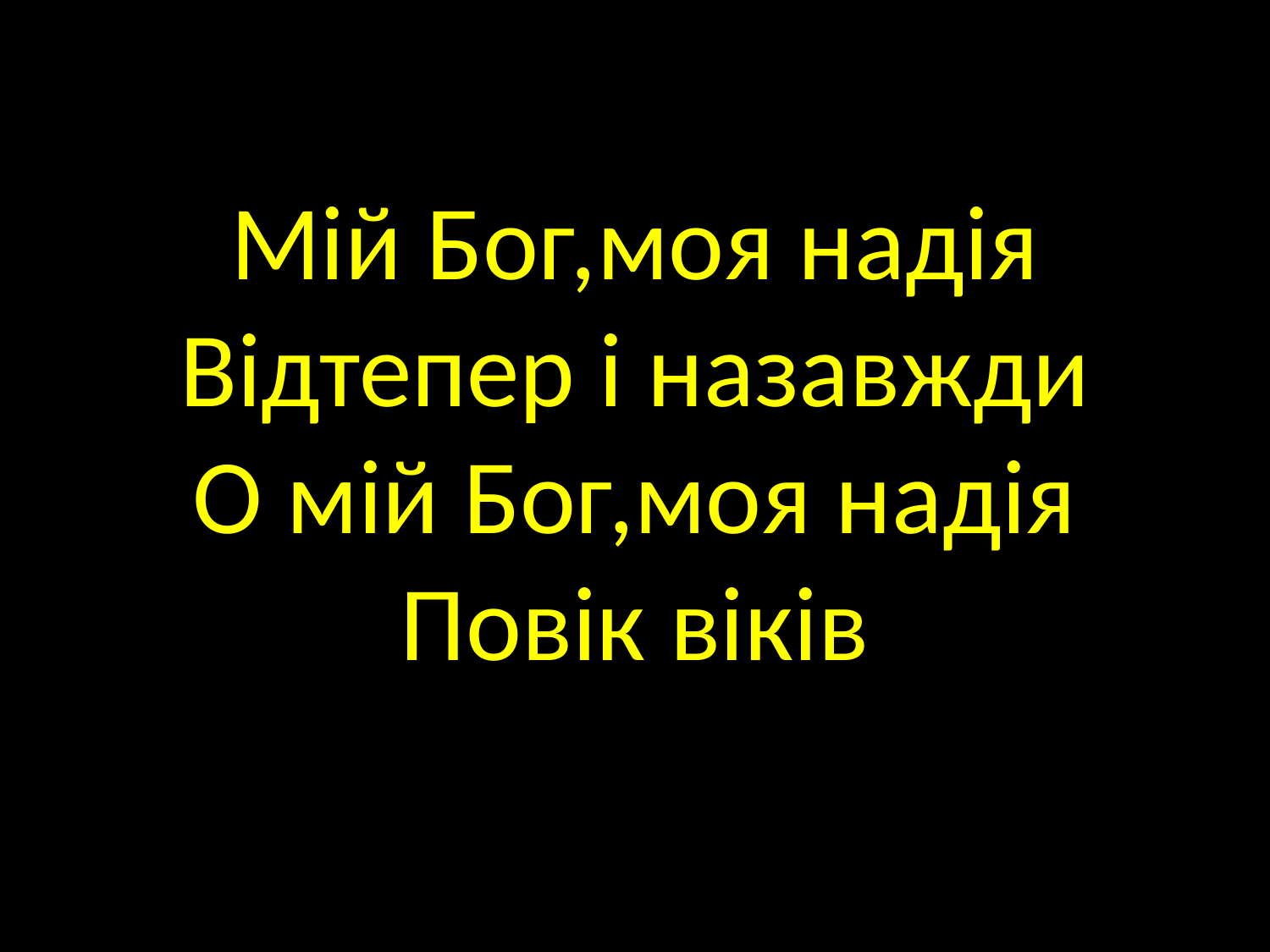

Мій Бог,моя надія
Відтепер і назавжди
О мій Бог,моя надія
Повік віків